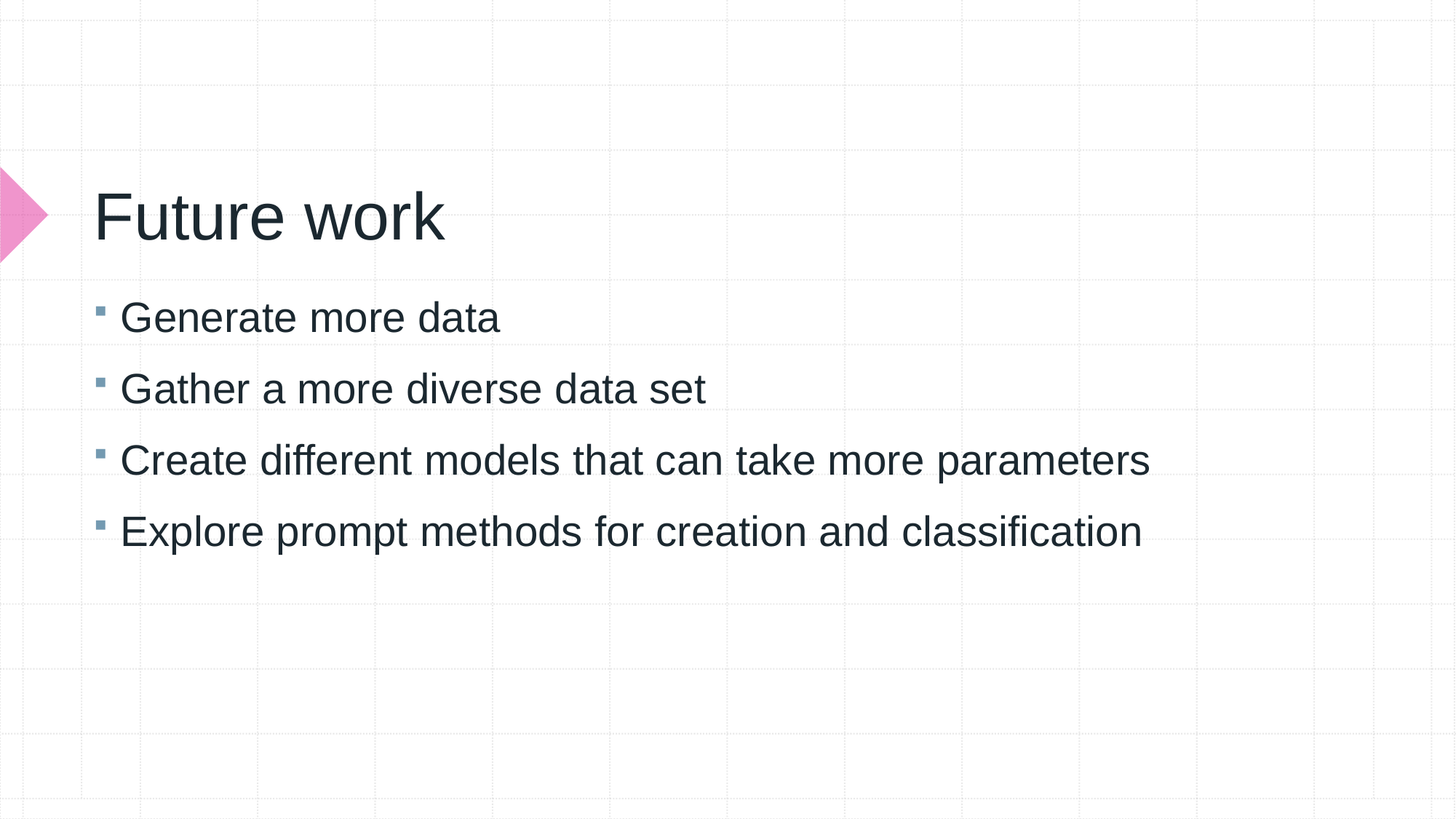

# Future work
Generate more data
Gather a more diverse data set
Create different models that can take more parameters
Explore prompt methods for creation and classification